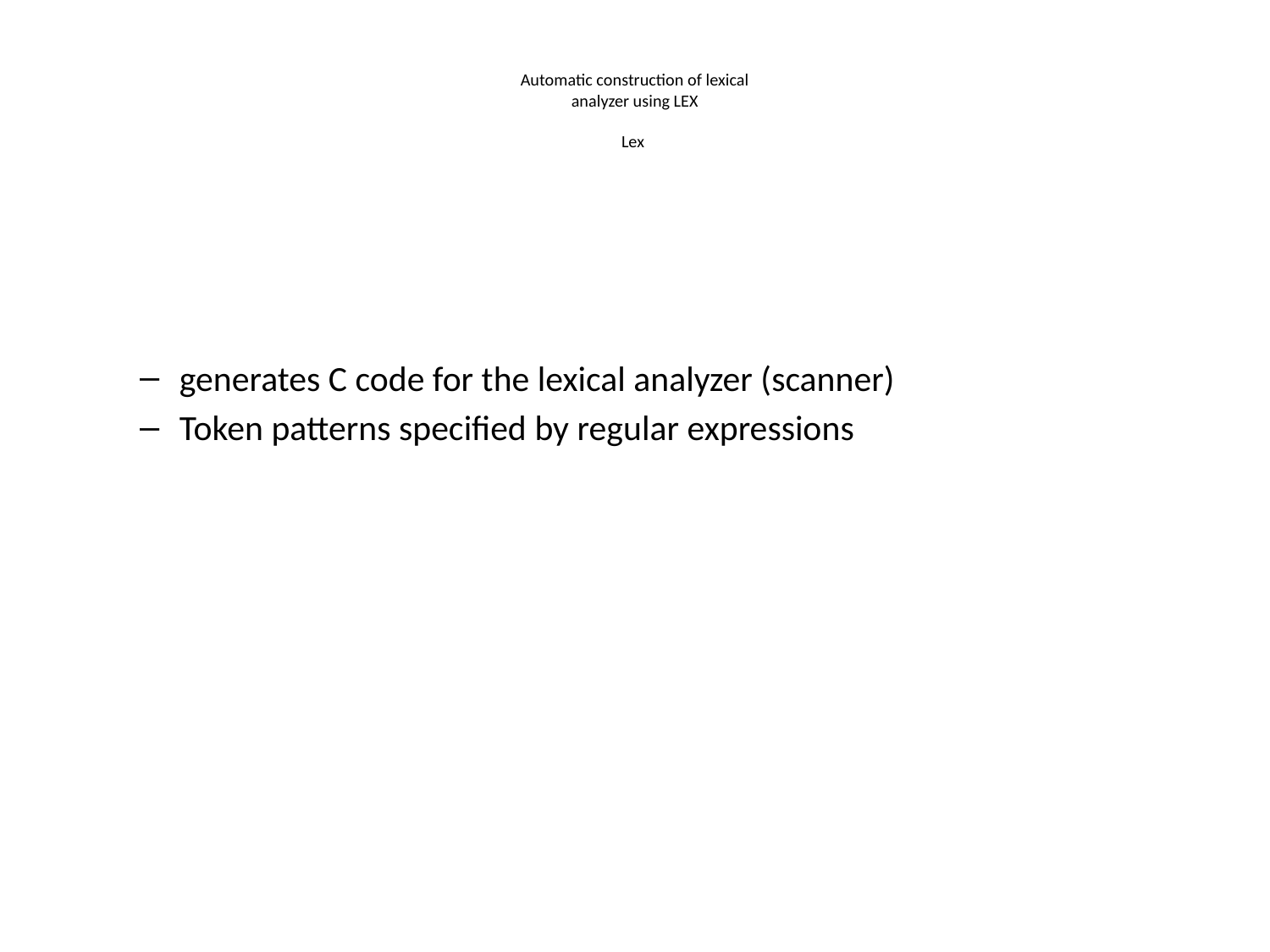

# Automatic construction of lexical analyzer using LEX Lex

generates C code for the lexical analyzer (scanner)
Token patterns specified by regular expressions